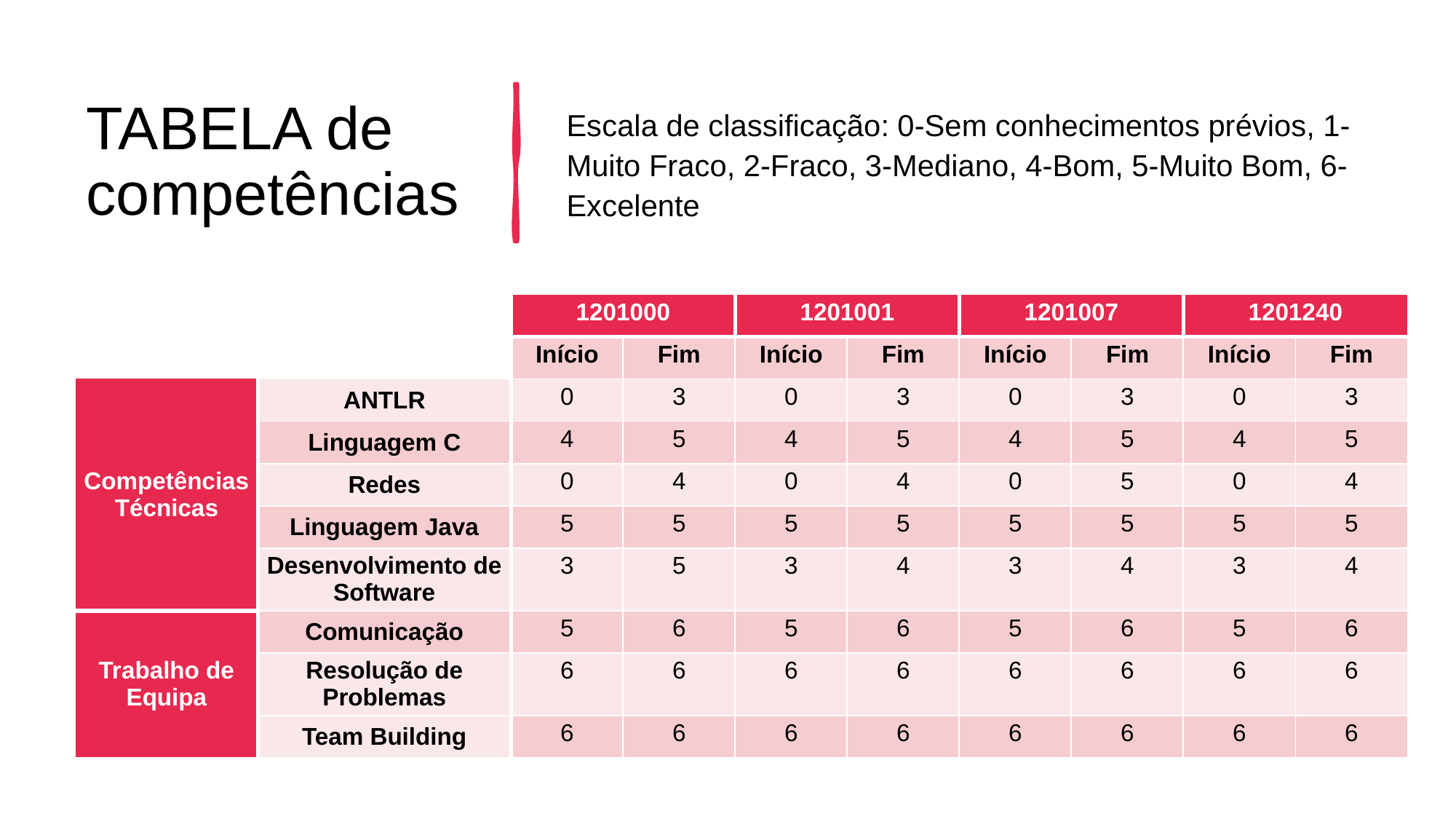

# TABELA de competências
Escala de classificação: 0-Sem conhecimentos prévios, 1-Muito Fraco, 2-Fraco, 3-Mediano, 4-Bom, 5-Muito Bom, 6-Excelente

|  |  | 1201000 |  | 1201001 |  | 1201007 |  | 1201240 |  |
| --- | --- | --- | --- | --- | --- | --- | --- | --- | --- |
|  |  | Início | Fim | Início | Fim | Início | Fim | Início | Fim |
| Competências Técnicas | ANTLR | 0 | 3 | 0 | 3 | 0 | 3 | 0 | 3 |
|  | Linguagem C | 4 | 5 | 4 | 5 | 4 | 5 | 4 | 5 |
|  | Redes | 0 | 4 | 0 | 4 | 0 | 5 | 0 | 4 |
|  | Linguagem Java | 5 | 5 | 5 | 5 | 5 | 5 | 5 | 5 |
|  | Desenvolvimento de Software | 3 | 5 | 3 | 4 | 3 | 4 | 3 | 4 |
| Trabalho de Equipa | Comunicação | 5 | 6 | 5 | 6 | 5 | 6 | 5 | 6 |
|  | Resolução de Problemas | 6 | 6 | 6 | 6 | 6 | 6 | 6 | 6 |
|  | Team Building | 6 | 6 | 6 | 6 | 6 | 6 | 6 | 6 |